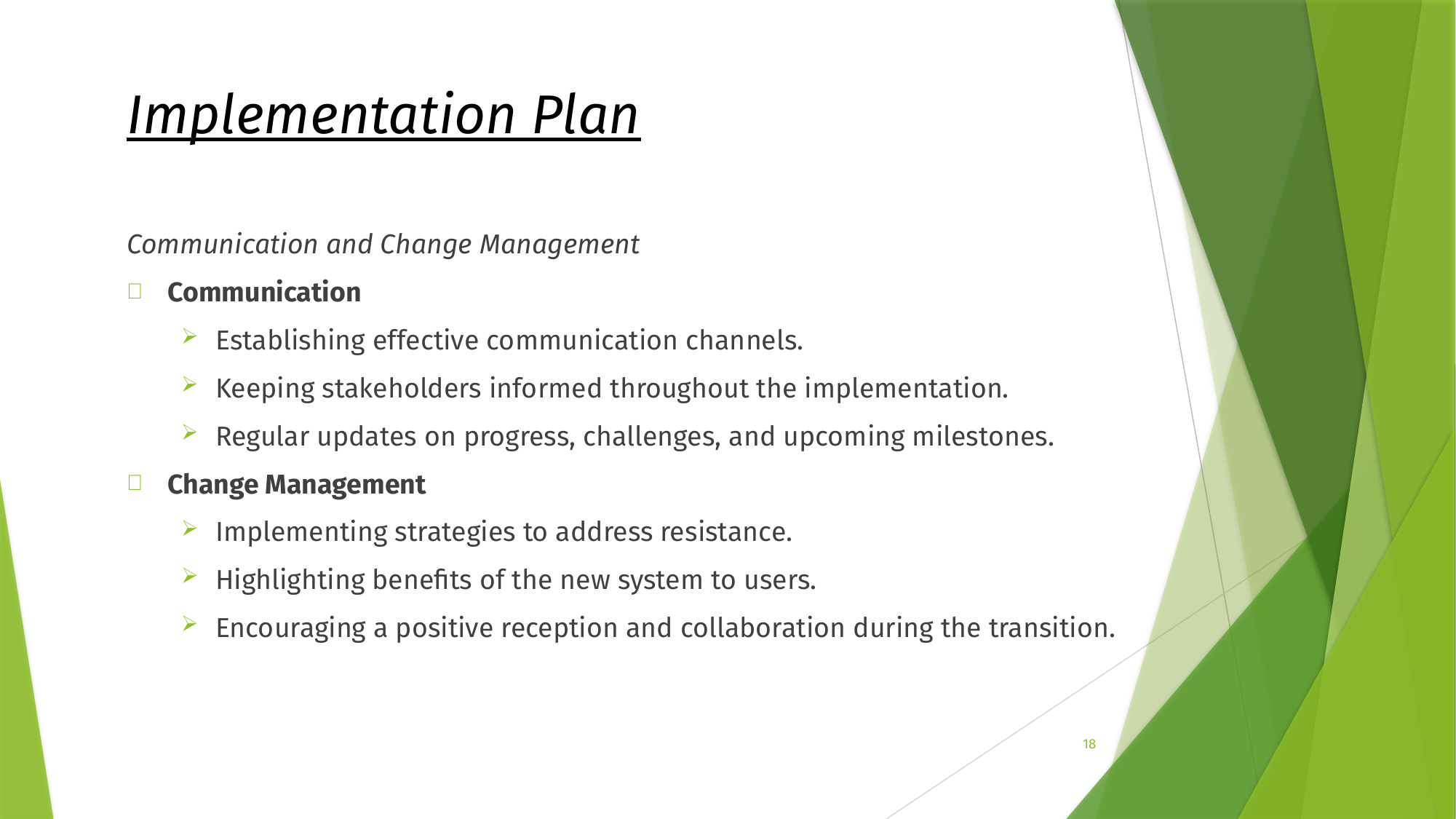

# Implementation Plan
Communication and Change Management
Communication
Establishing effective communication channels.
Keeping stakeholders informed throughout the implementation.
Regular updates on progress, challenges, and upcoming milestones.
Change Management
Implementing strategies to address resistance.
Highlighting benefits of the new system to users.
Encouraging a positive reception and collaboration during the transition.

12/4/2023
18